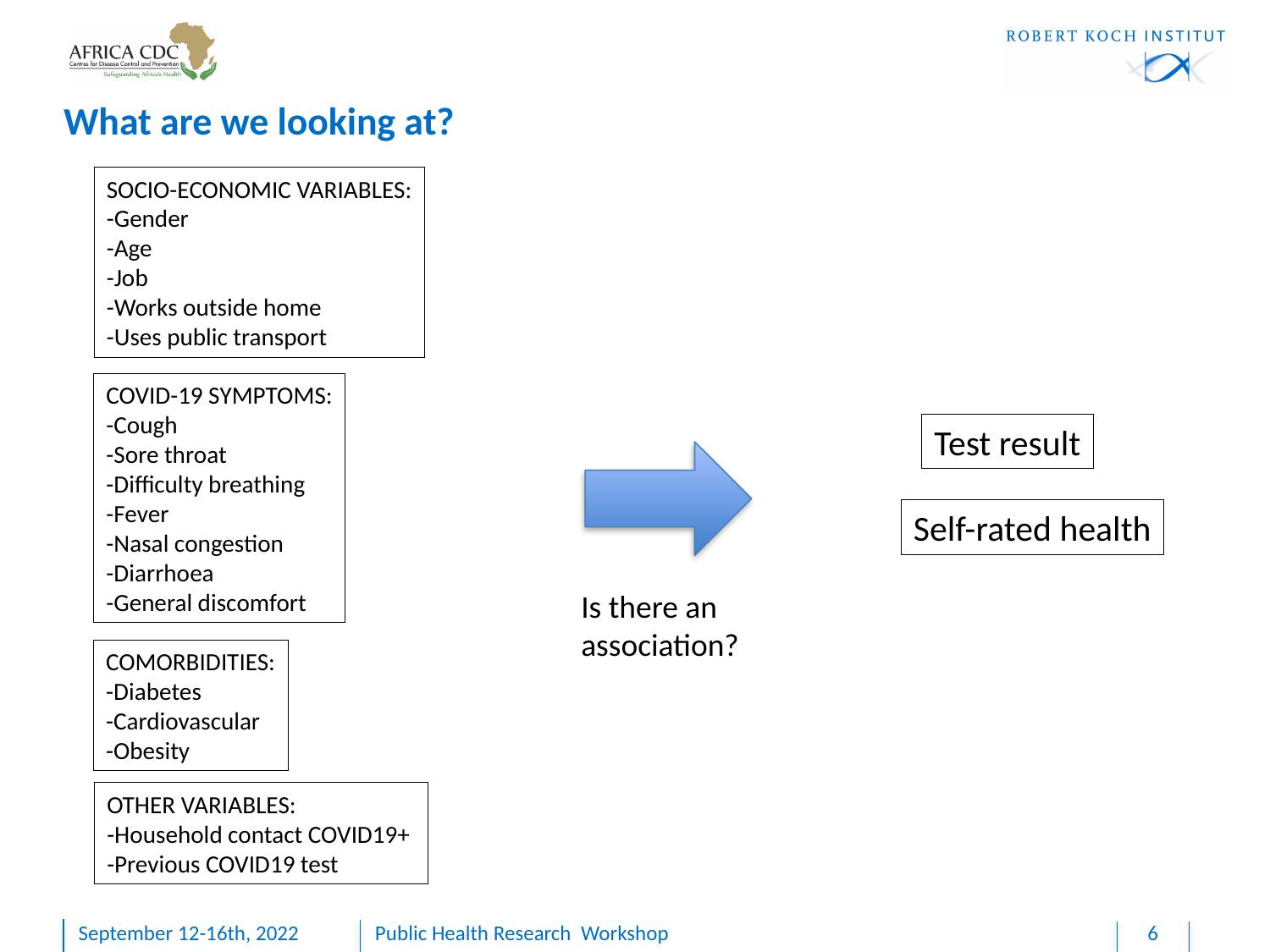

# What are we looking at?
SOCIO-ECONOMIC VARIABLES:
-Gender
-Age
-Job
-Works outside home
-Uses public transport
COVID-19 SYMPTOMS:
-Cough
-Sore throat
-Difficulty breathing
-Fever
-Nasal congestion
-Diarrhoea
-General discomfort
Test result

Self-rated health
Is there an
association?
COMORBIDITIES:
-Diabetes
-Cardiovascular
-Obesity
OTHER VARIABLES:
-Household contact COVID19+
-Previous COVID19 test
September 12-16th, 2022
Public Health Research  Workshop

6